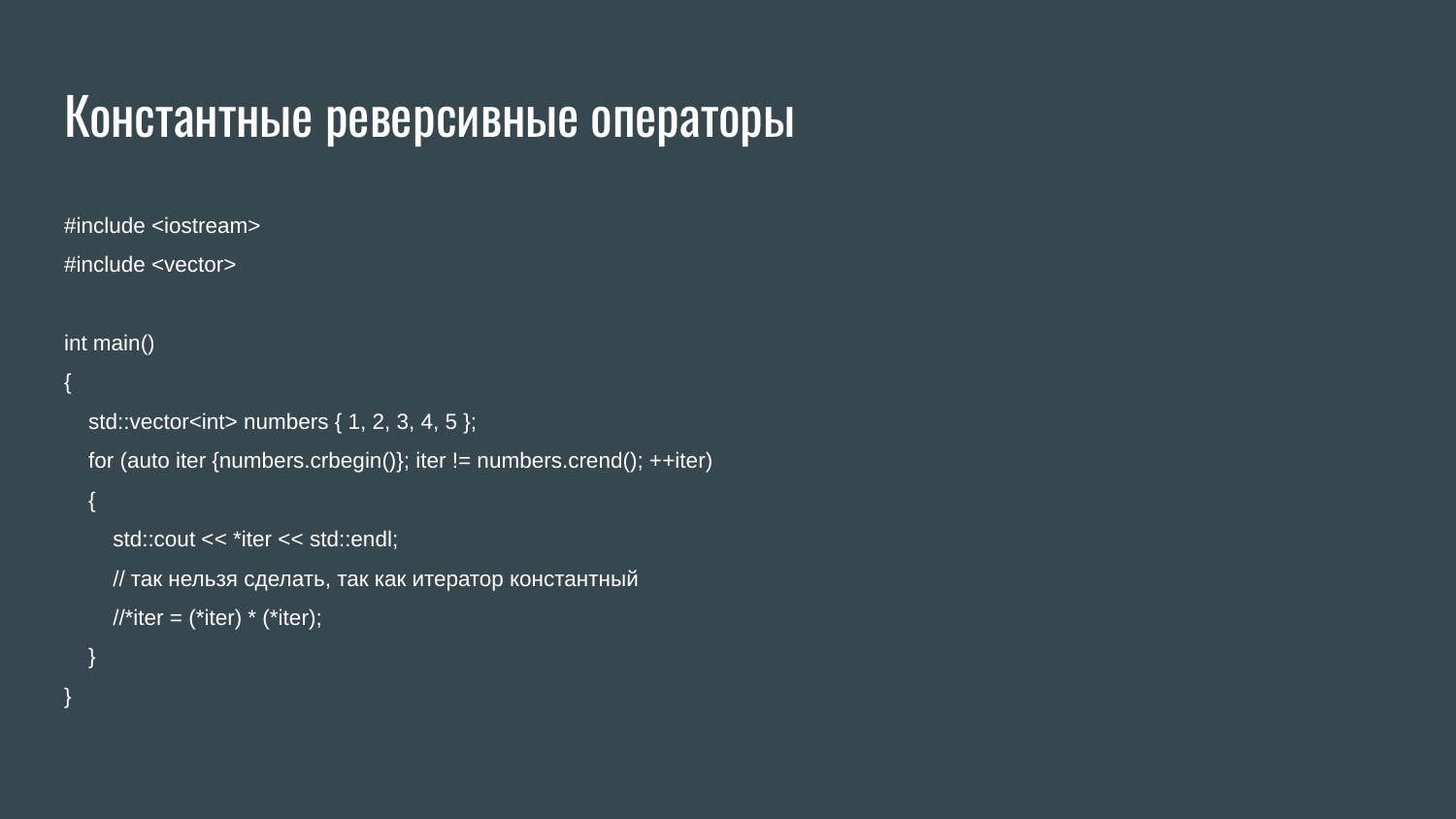

# Константные реверсивные операторы
#include <iostream>
#include <vector>

int main()
{
    std::vector<int> numbers { 1, 2, 3, 4, 5 };
    for (auto iter {numbers.crbegin()}; iter != numbers.crend(); ++iter)
    {
        std::cout << *iter << std::endl;
        // так нельзя сделать, так как итератор константный
        //*iter = (*iter) * (*iter);
    }
}